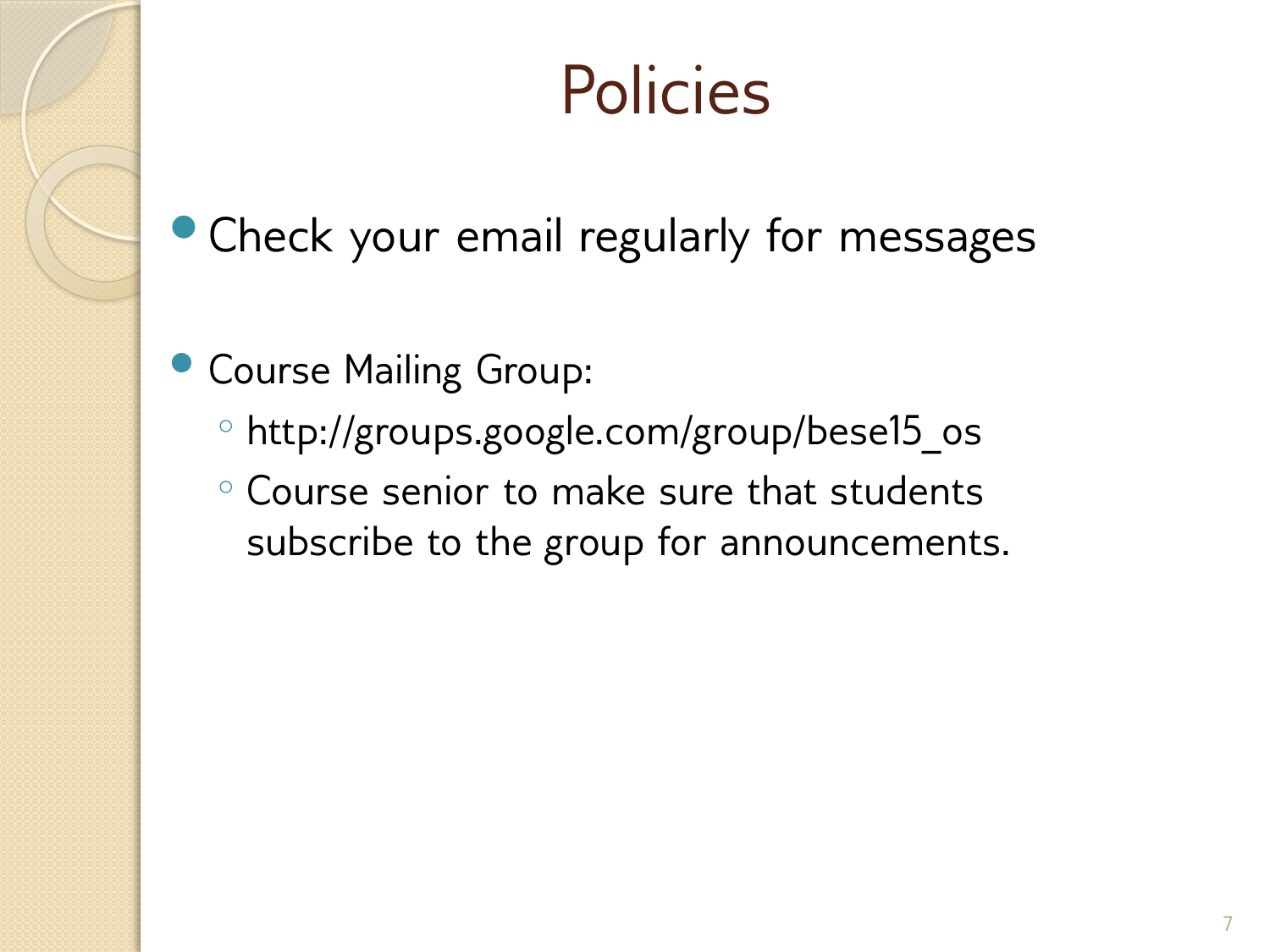

# Policies
Check your email regularly for messages

Course Mailing Group:
http://groups.google.com/group/bese15_os
Course senior to make sure that students subscribe to the group for announcements.

7